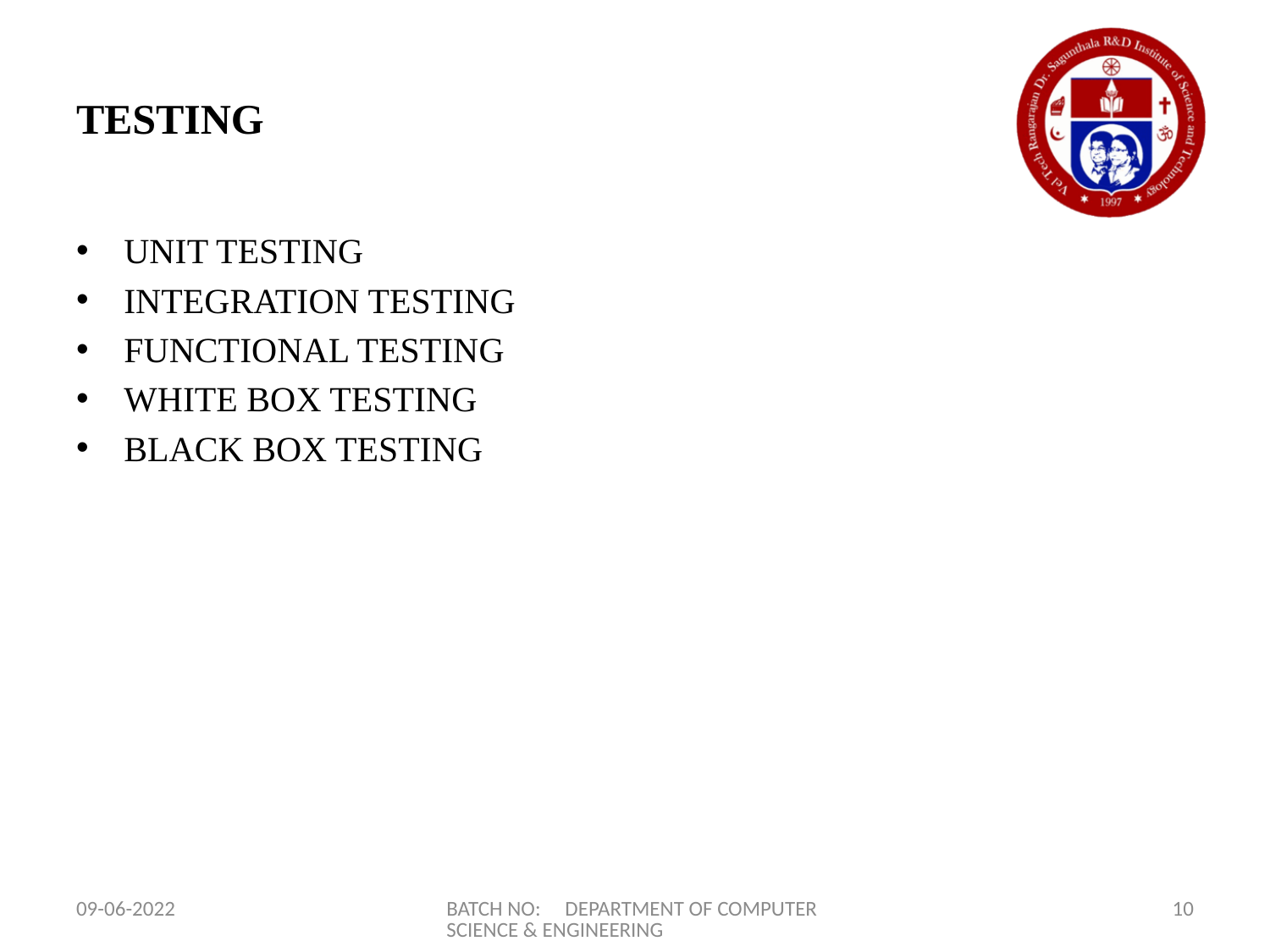

# TESTING
UNIT TESTING
INTEGRATION TESTING
FUNCTIONAL TESTING
WHITE BOX TESTING
BLACK BOX TESTING

09-06-2022
BATCH NO:     DEPARTMENT OF COMPUTER SCIENCE & ENGINEERING
10